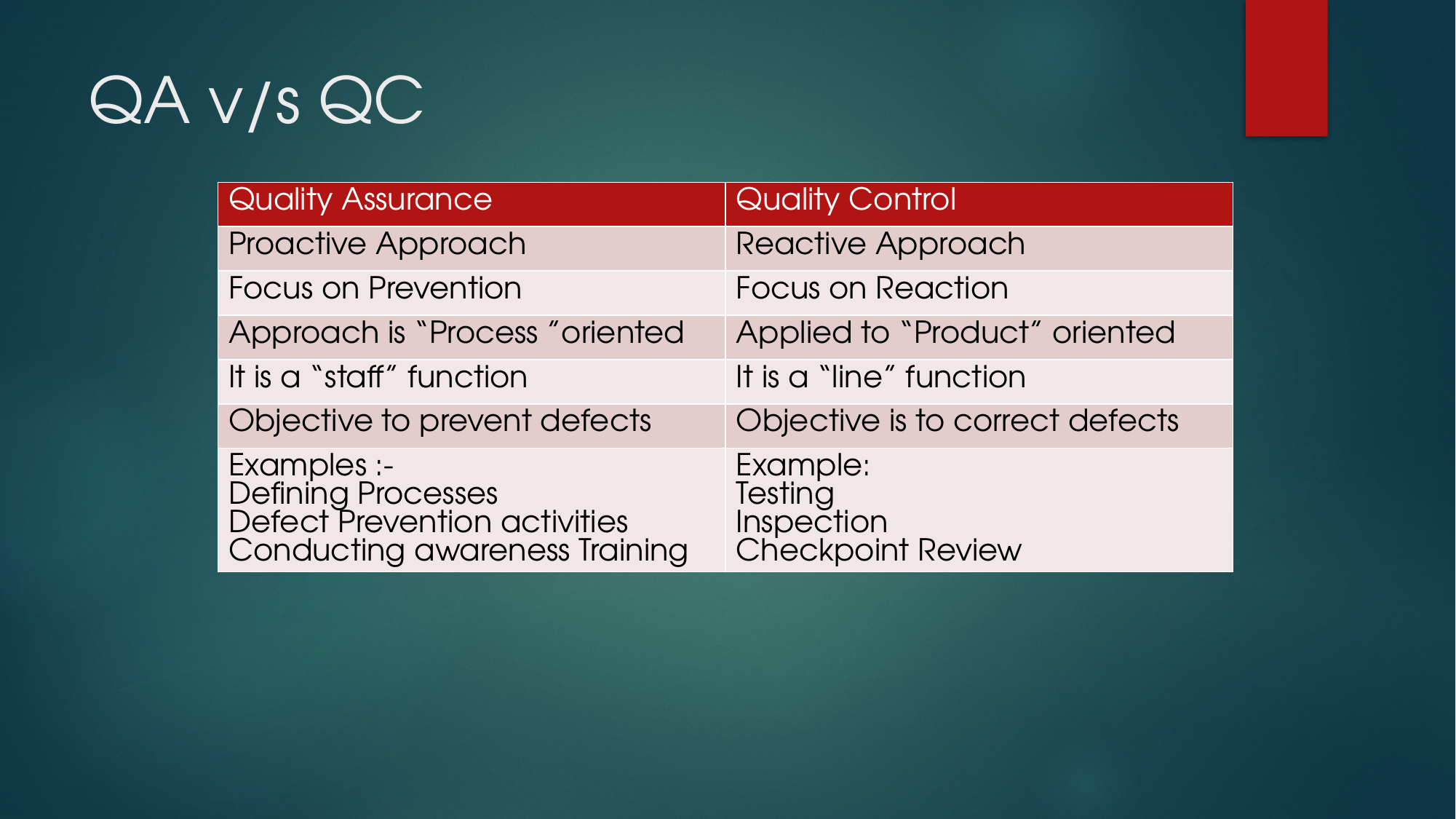

# QA v/s QC
| Quality Assurance | Quality Control |
| --- | --- |
| Proactive Approach | Reactive Approach |
| Focus on Prevention | Focus on Reaction |
| Approach is “Process ”oriented | Applied to “Product” oriented |
| It is a “staff” function | It is a “line” function |
| Objective to prevent defects | Objective is to correct defects |
| Examples :- Defining Processes Defect Prevention activities Conducting awareness Training | Example: Testing Inspection Checkpoint Review |